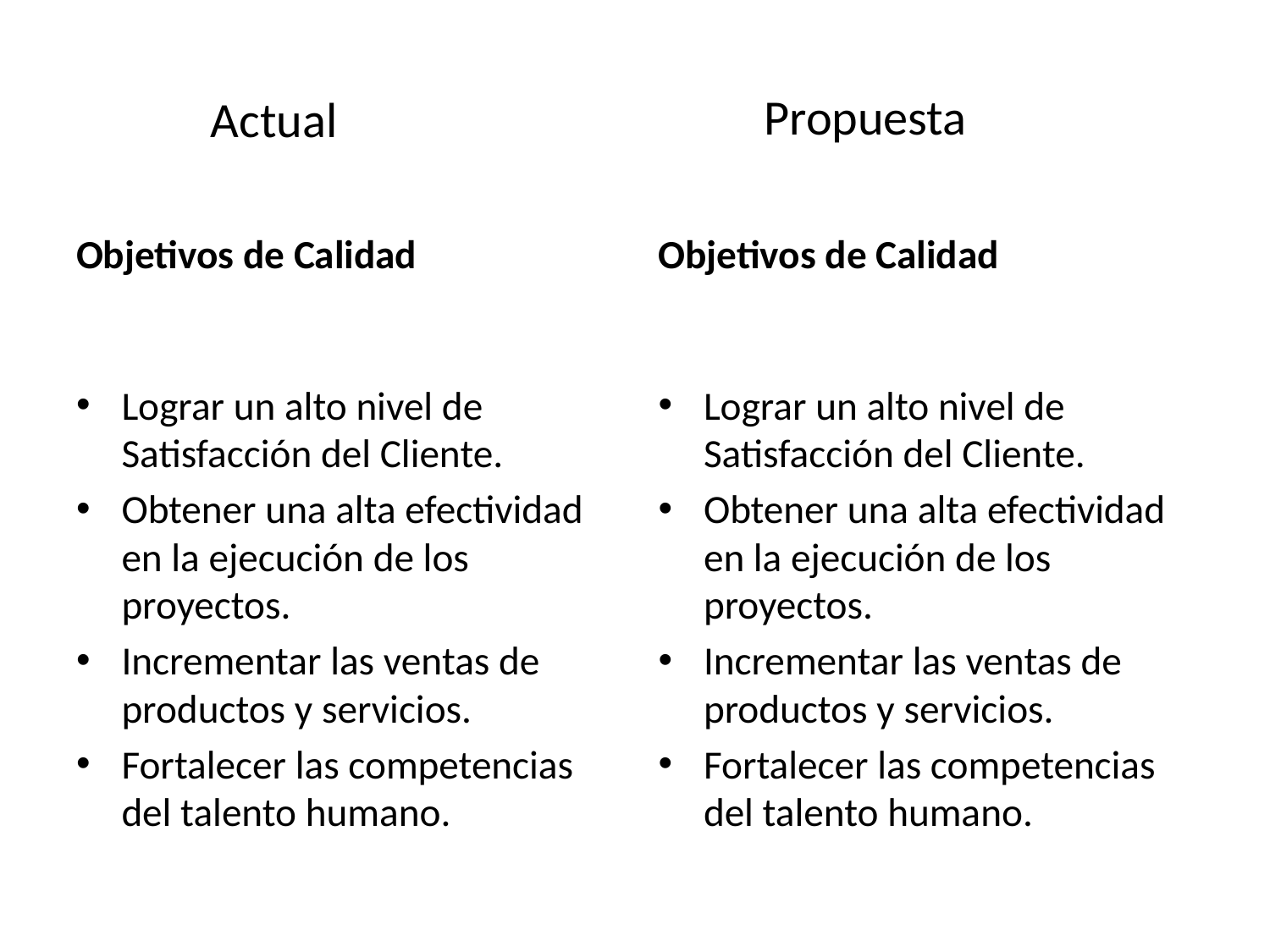

Propuesta
Actual
Objetivos de Calidad
Lograr un alto nivel de Satisfacción del Cliente.
Obtener una alta efectividad en la ejecución de los proyectos.
Incrementar las ventas de productos y servicios.
Fortalecer las competencias del talento humano.

Objetivos de Calidad
Lograr un alto nivel de Satisfacción del Cliente.
Obtener una alta efectividad en la ejecución de los proyectos.
Incrementar las ventas de productos y servicios.
Fortalecer las competencias del talento humano.